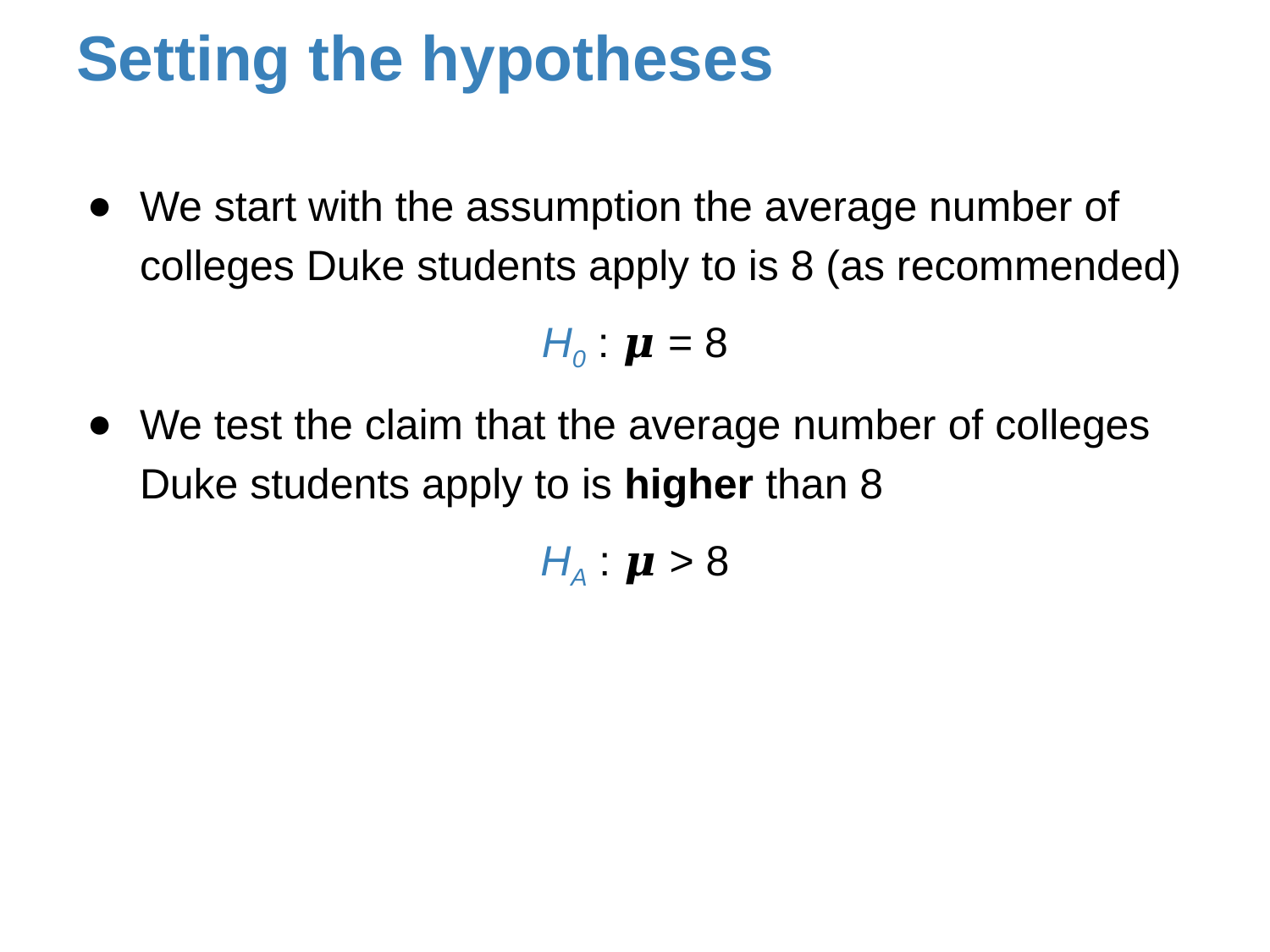

# Setting the hypotheses
We start with the assumption the average number of colleges Duke students apply to is 8 (as recommended)
H0 : 𝝁 = 8
We test the claim that the average number of colleges Duke students apply to is higher than 8
HA : 𝝁 > 8